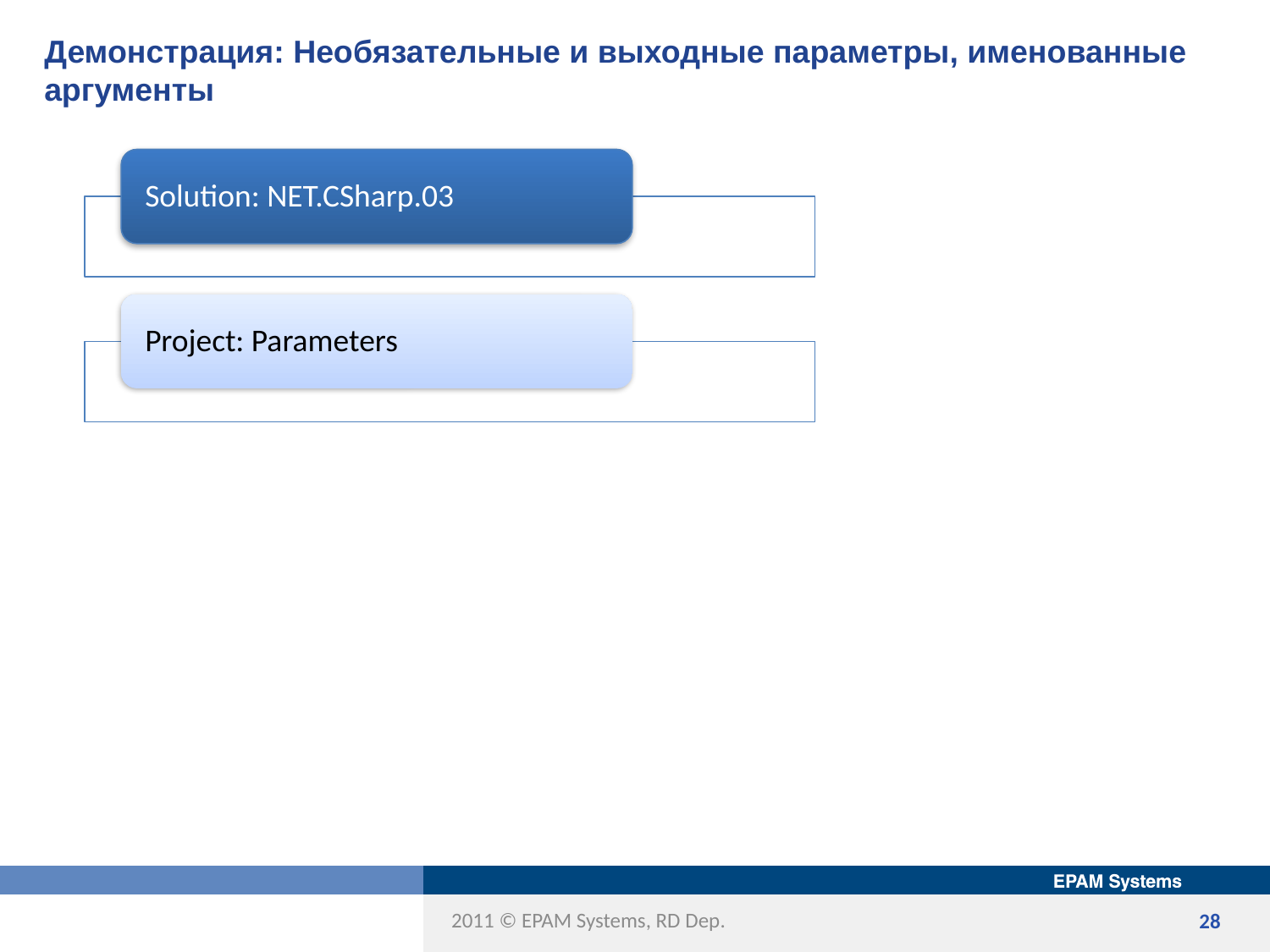

# Демонстрация: Необязательные и выходные параметры, именованные аргументы
Solution: NET.CSharp.03
Project: Parameters